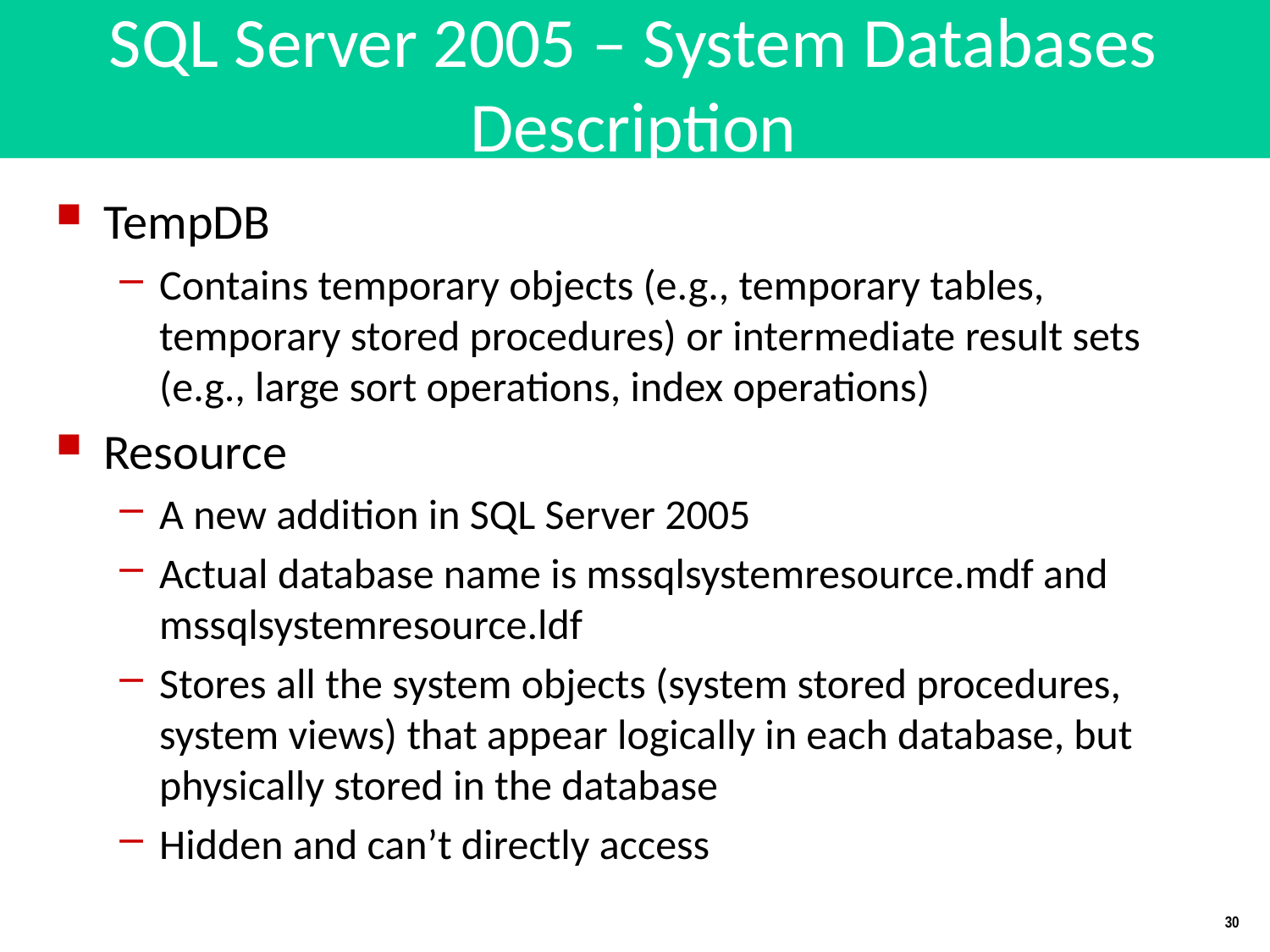

# SQL Server 2005 – System Databases Description
TempDB
Contains temporary objects (e.g., temporary tables, temporary stored procedures) or intermediate result sets (e.g., large sort operations, index operations)
Resource
A new addition in SQL Server 2005
Actual database name is mssqlsystemresource.mdf and mssqlsystemresource.ldf
Stores all the system objects (system stored procedures, system views) that appear logically in each database, but physically stored in the database
Hidden and can’t directly access